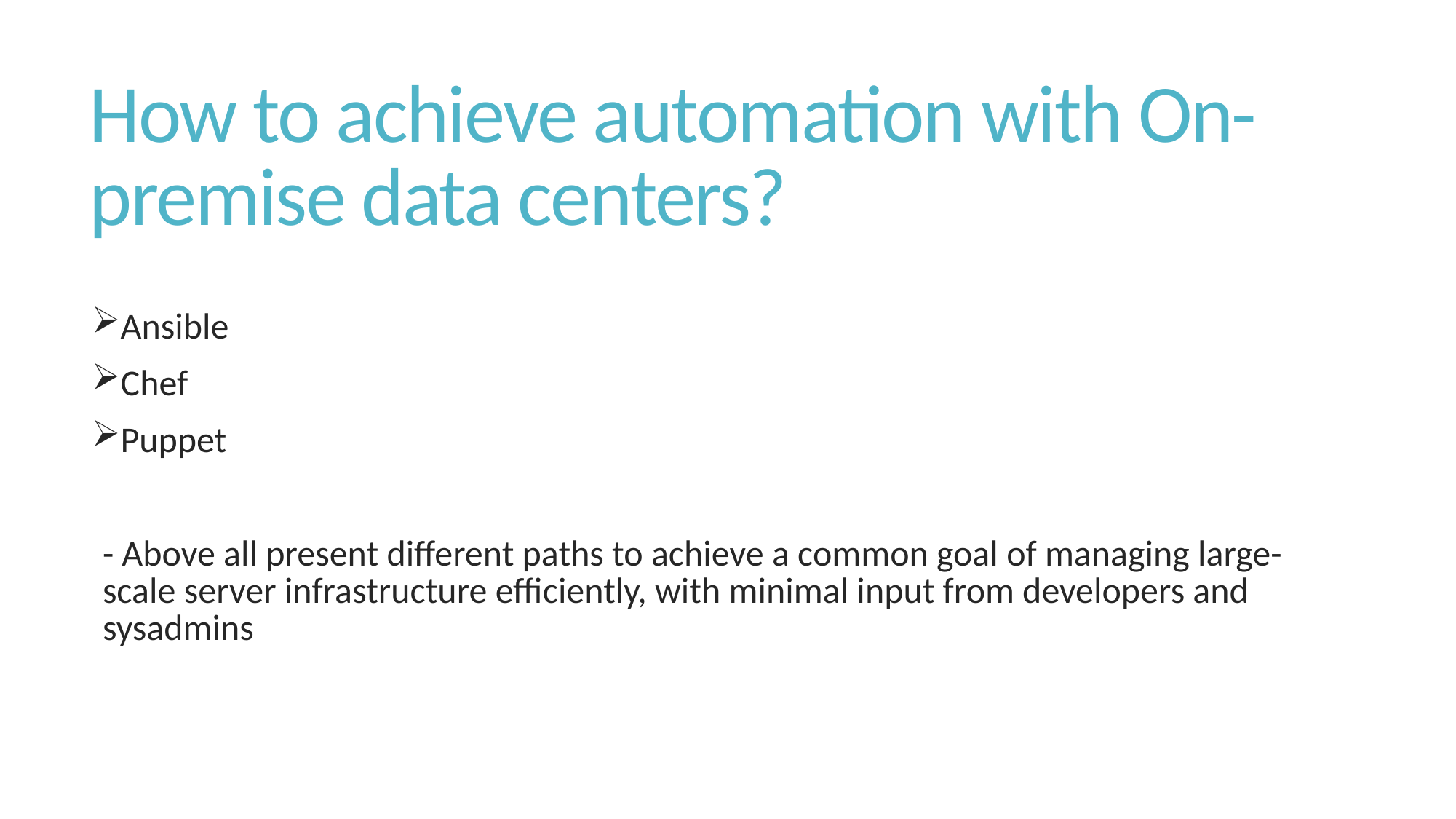

# How to achieve automation with On-premise data centers?

Ansible
Chef
Puppet

- Above all present different paths to achieve a common goal of managing large-scale server infrastructure efficiently, with minimal input from developers and sysadmins